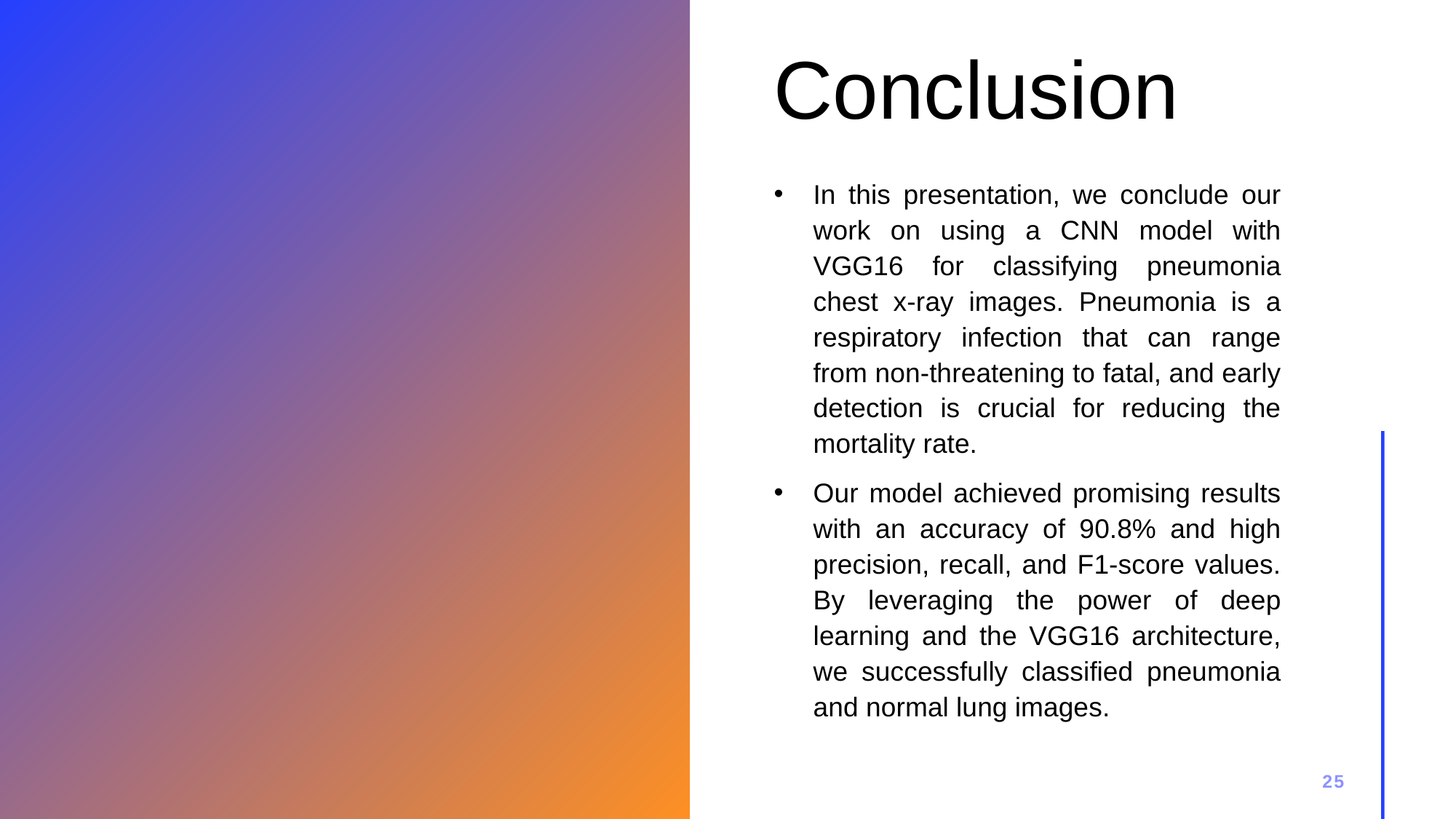

# Conclusion
In this presentation, we conclude our work on using a CNN model with VGG16 for classifying pneumonia chest x-ray images. Pneumonia is a respiratory infection that can range from non-threatening to fatal, and early detection is crucial for reducing the mortality rate.
Our model achieved promising results with an accuracy of 90.8% and high precision, recall, and F1-score values. By leveraging the power of deep learning and the VGG16 architecture, we successfully classified pneumonia and normal lung images.
25